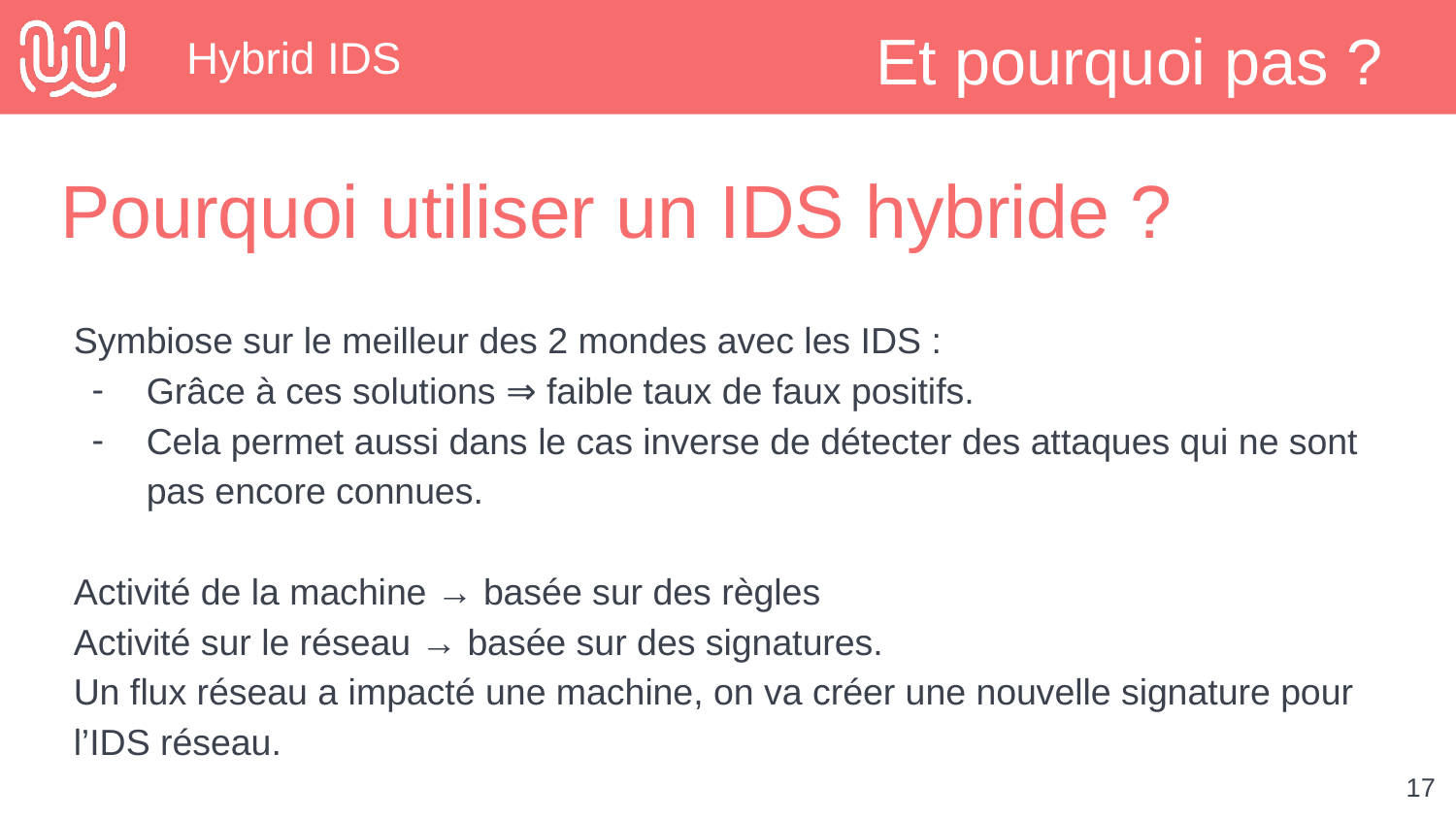

# Hybrid IDS
Et pourquoi pas ?
Pourquoi utiliser un IDS hybride ?
Symbiose sur le meilleur des 2 mondes avec les IDS :
Grâce à ces solutions ⇒ faible taux de faux positifs.
Cela permet aussi dans le cas inverse de détecter des attaques qui ne sont pas encore connues.

Activité de la machine → basée sur des règles
Activité sur le réseau → basée sur des signatures.
Un flux réseau a impacté une machine, on va créer une nouvelle signature pour l’IDS réseau.
17